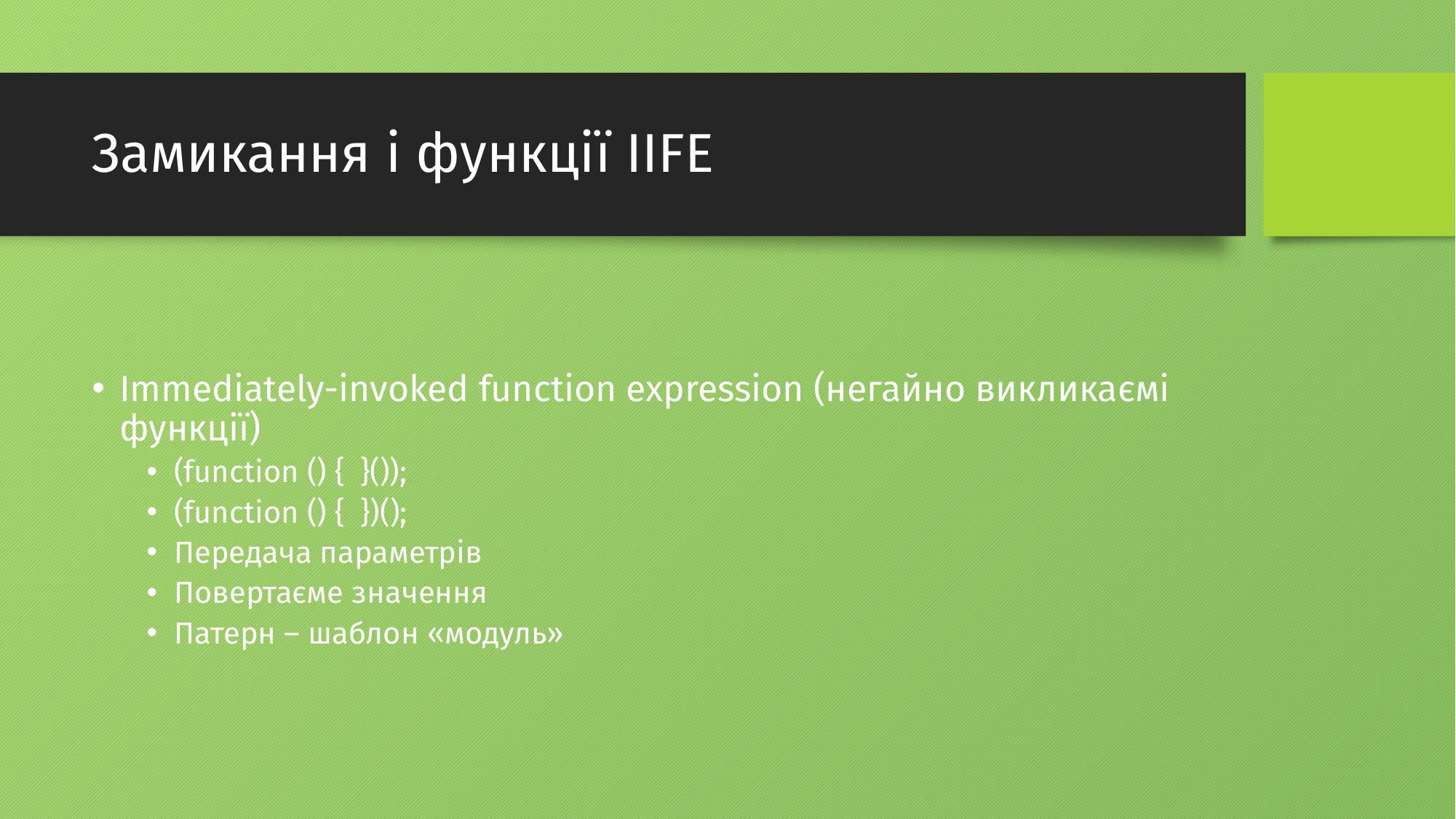

# Замикання і функції IIFE

Immediately-invoked function expression (негайно викликаємі функції)
(function () {  }());
(function () {  })();
Передача параметрів
Повертаєме значення
Патерн – шаблон «модуль»